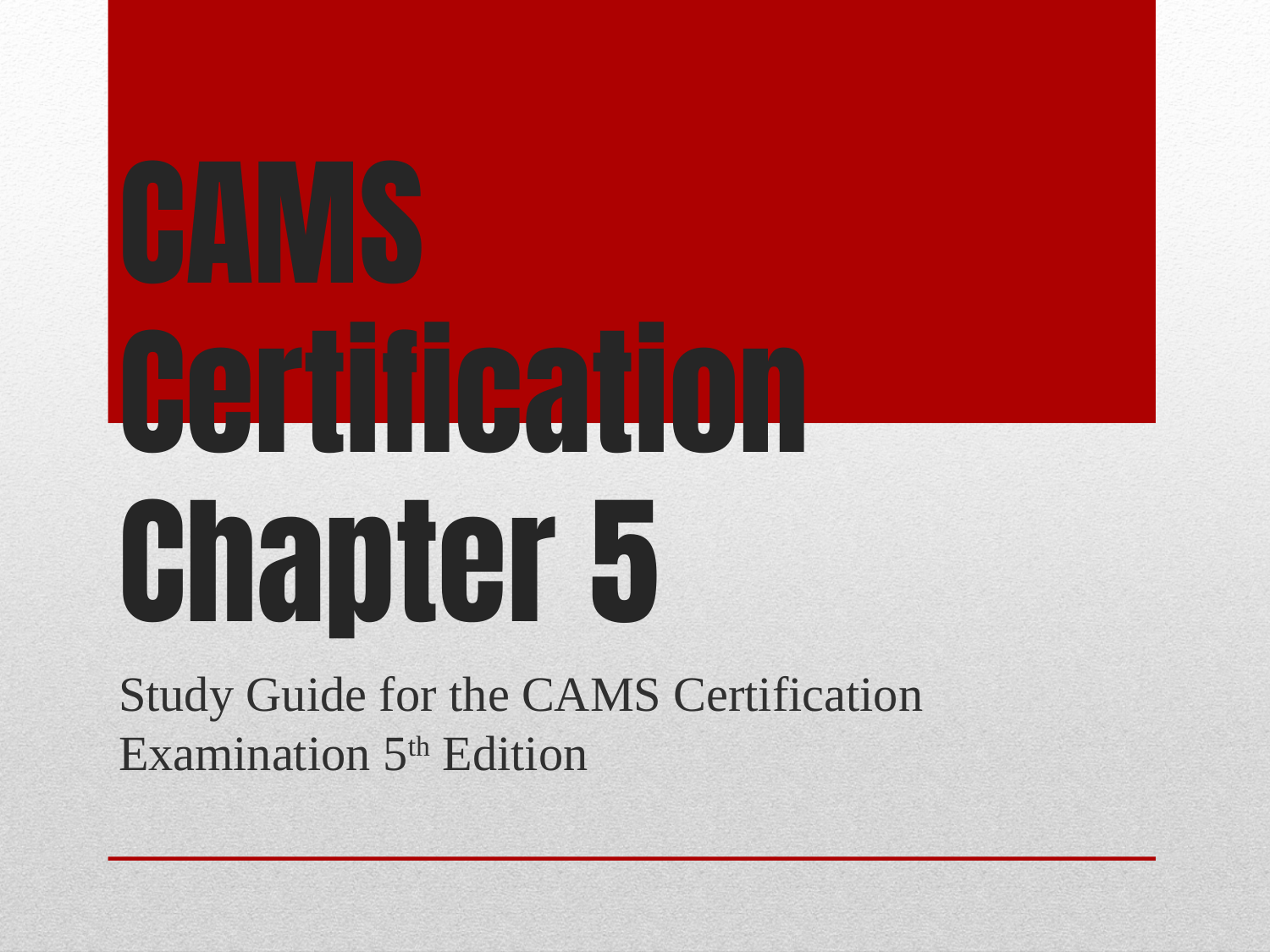

# CAMS Certification Chapter 5
Study Guide for the CAMS Certification Examination 5th Edition